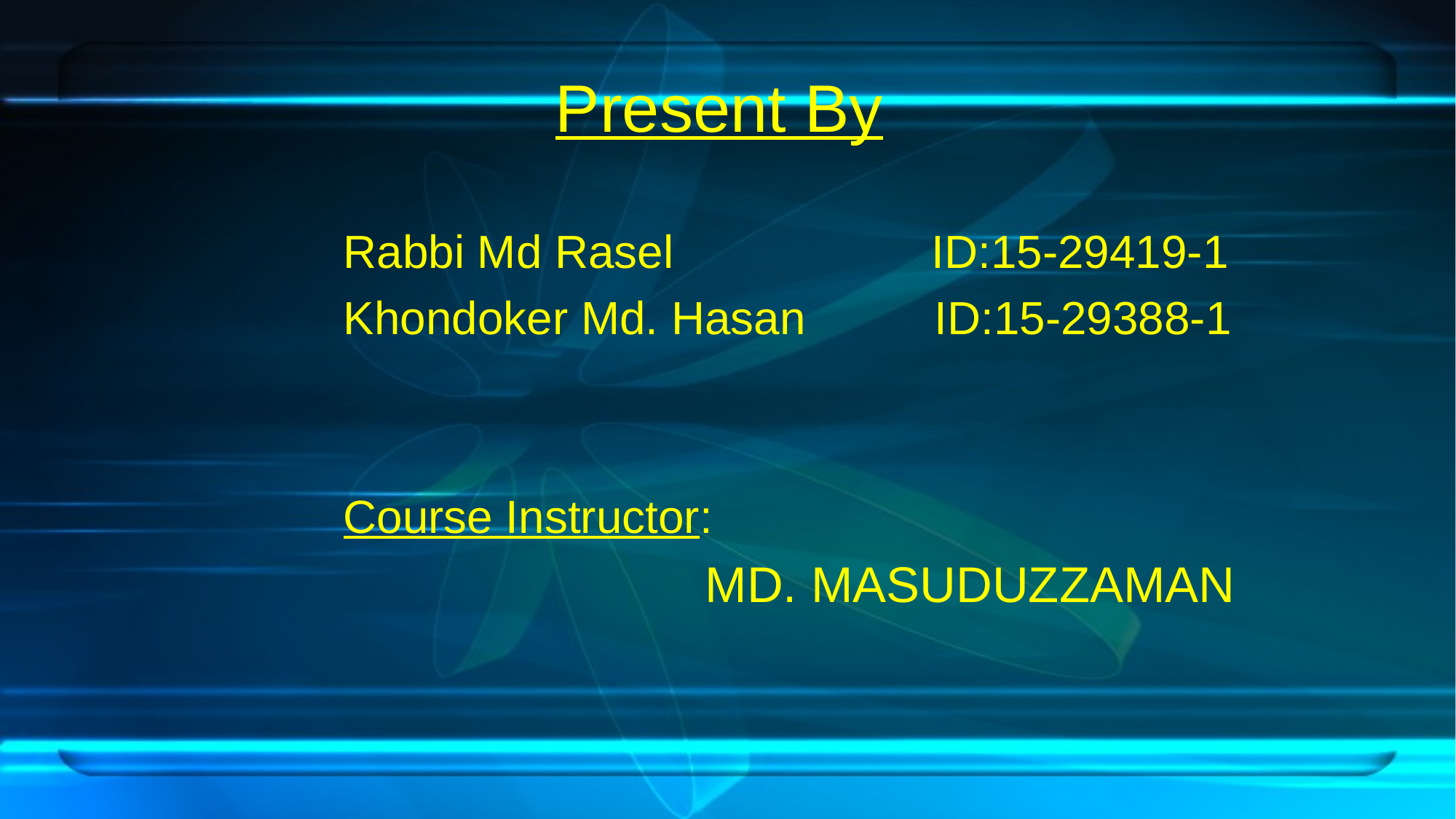

Present By

                  Rabbi Md Rasel                    ID:15-29419-1
                  Khondoker Md. Hasan          ID:15-29388-1

                  Course Instructor:
                                              MD. MASUDUZZAMAN